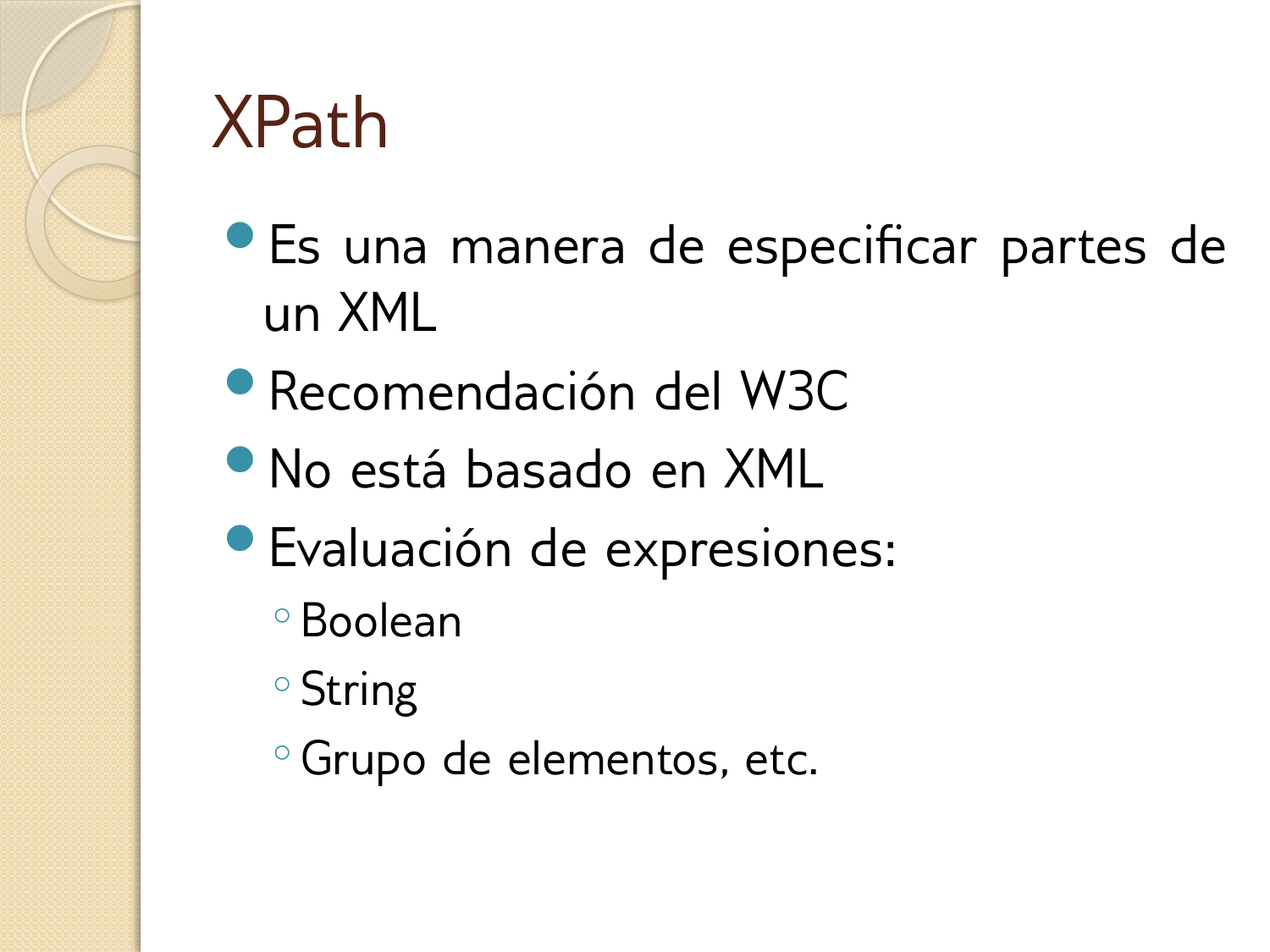

# XPath
Es una manera de especificar partes de un XML
Recomendación del W3C
No está basado en XML
Evaluación de expresiones:
Boolean
String
Grupo de elementos, etc.